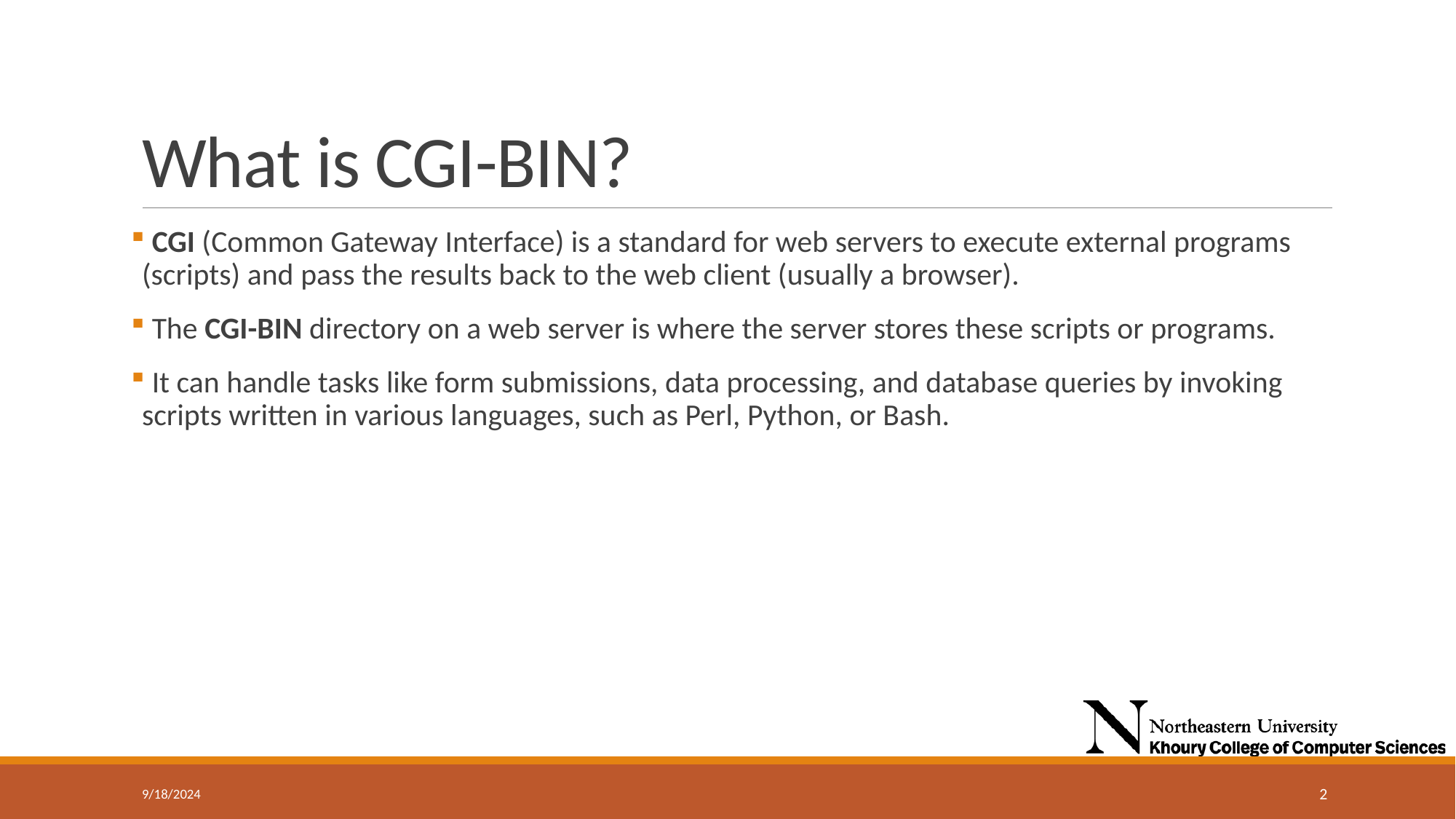

# What is CGI-BIN?
 CGI (Common Gateway Interface) is a standard for web servers to execute external programs (scripts) and pass the results back to the web client (usually a browser).
 The CGI-BIN directory on a web server is where the server stores these scripts or programs.
 It can handle tasks like form submissions, data processing, and database queries by invoking scripts written in various languages, such as Perl, Python, or Bash.
9/18/2024
2